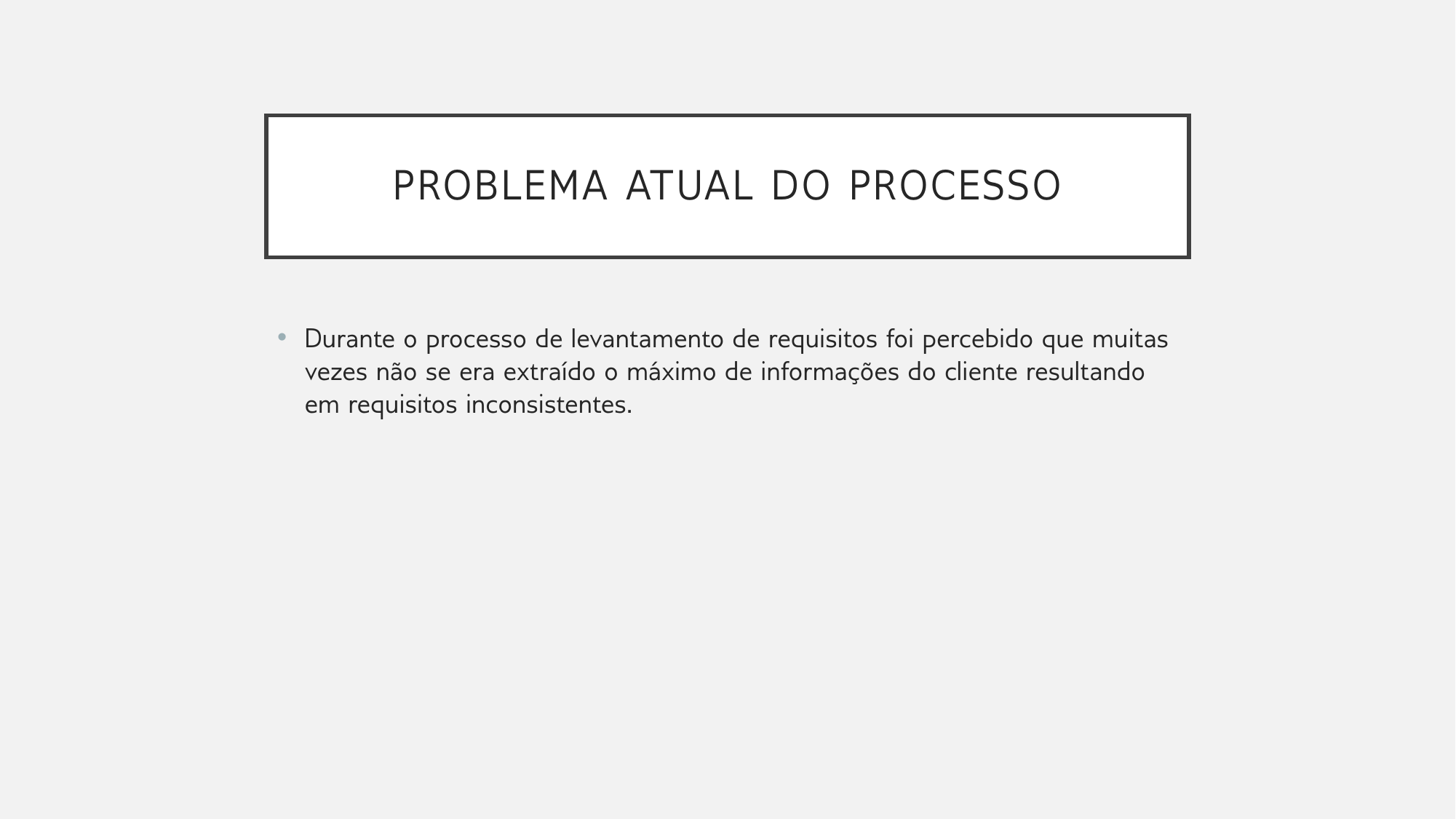

# Problema atual do processo
Durante o processo de levantamento de requisitos foi percebido que muitas vezes não se era extraído o máximo de informações do cliente resultando em requisitos inconsistentes.